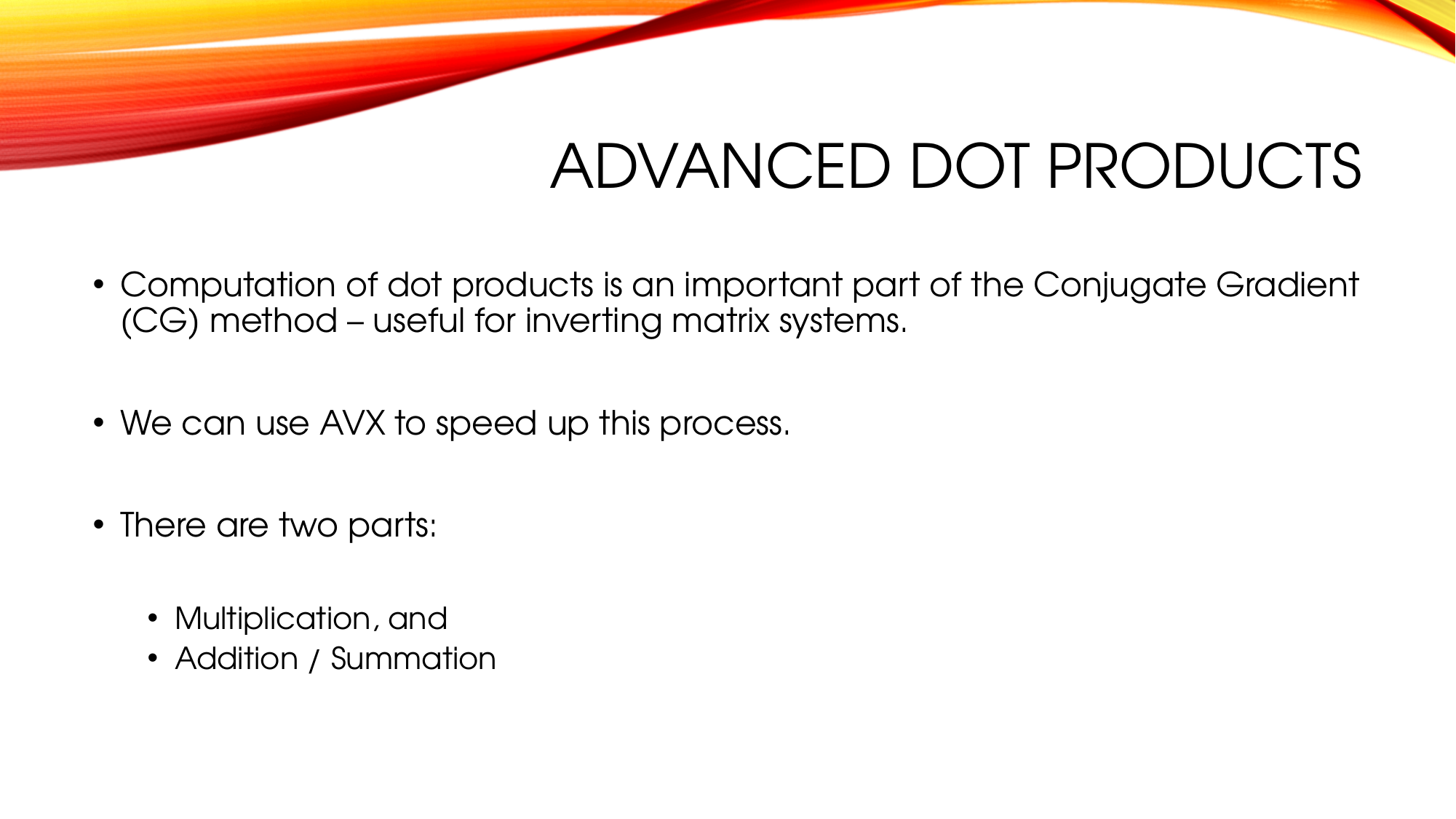

# Advanced dot products
Computation of dot products is an important part of the Conjugate Gradient (CG) method – useful for inverting matrix systems.

We can use AVX to speed up this process.

There are two parts:

Multiplication, and
Addition / Summation